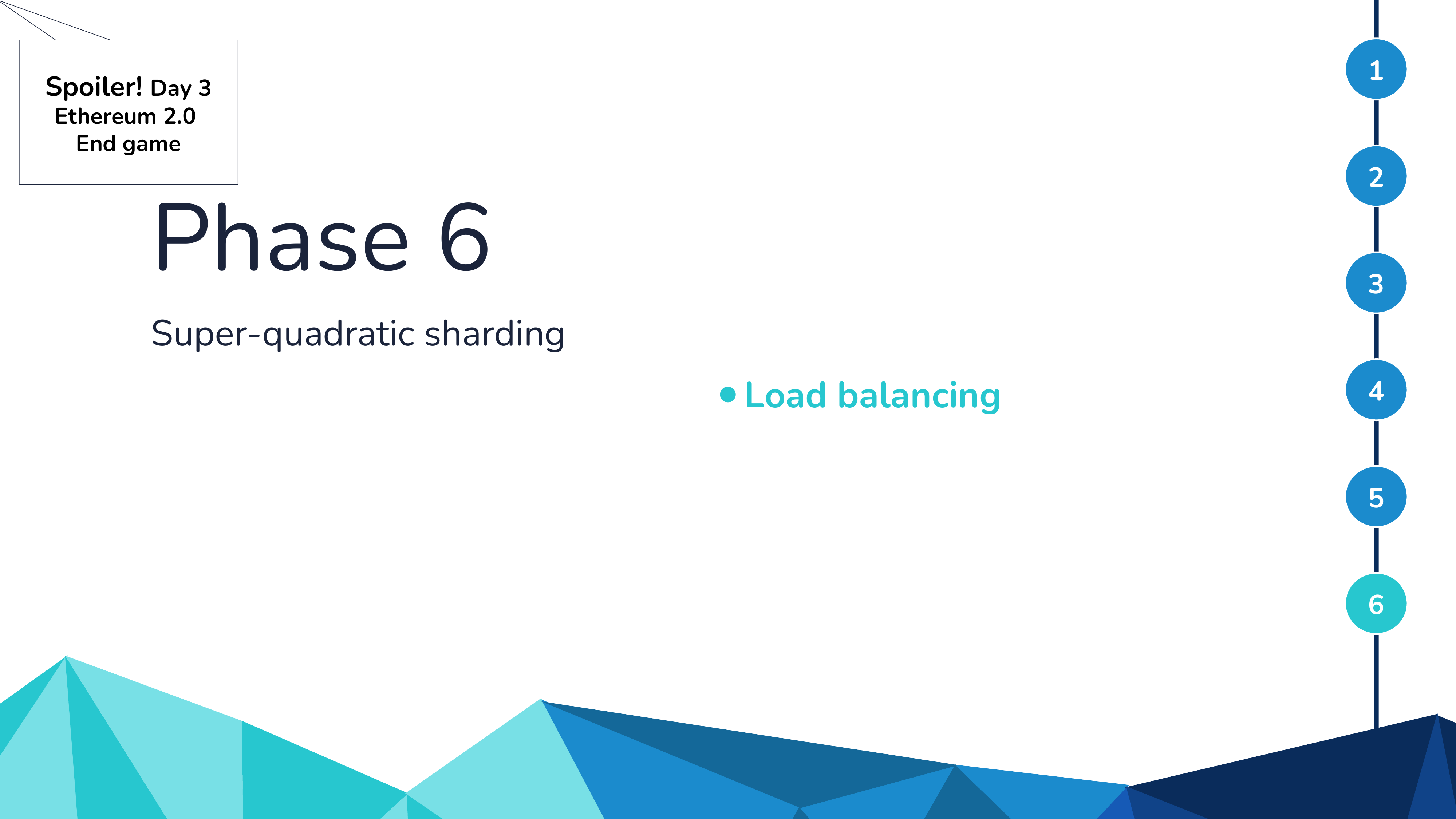

1
Spoiler! Day 3
Ethereum 2.0
End game
2
Phase 6
3
Super-quadratic sharding
Load balancing
4
5
6